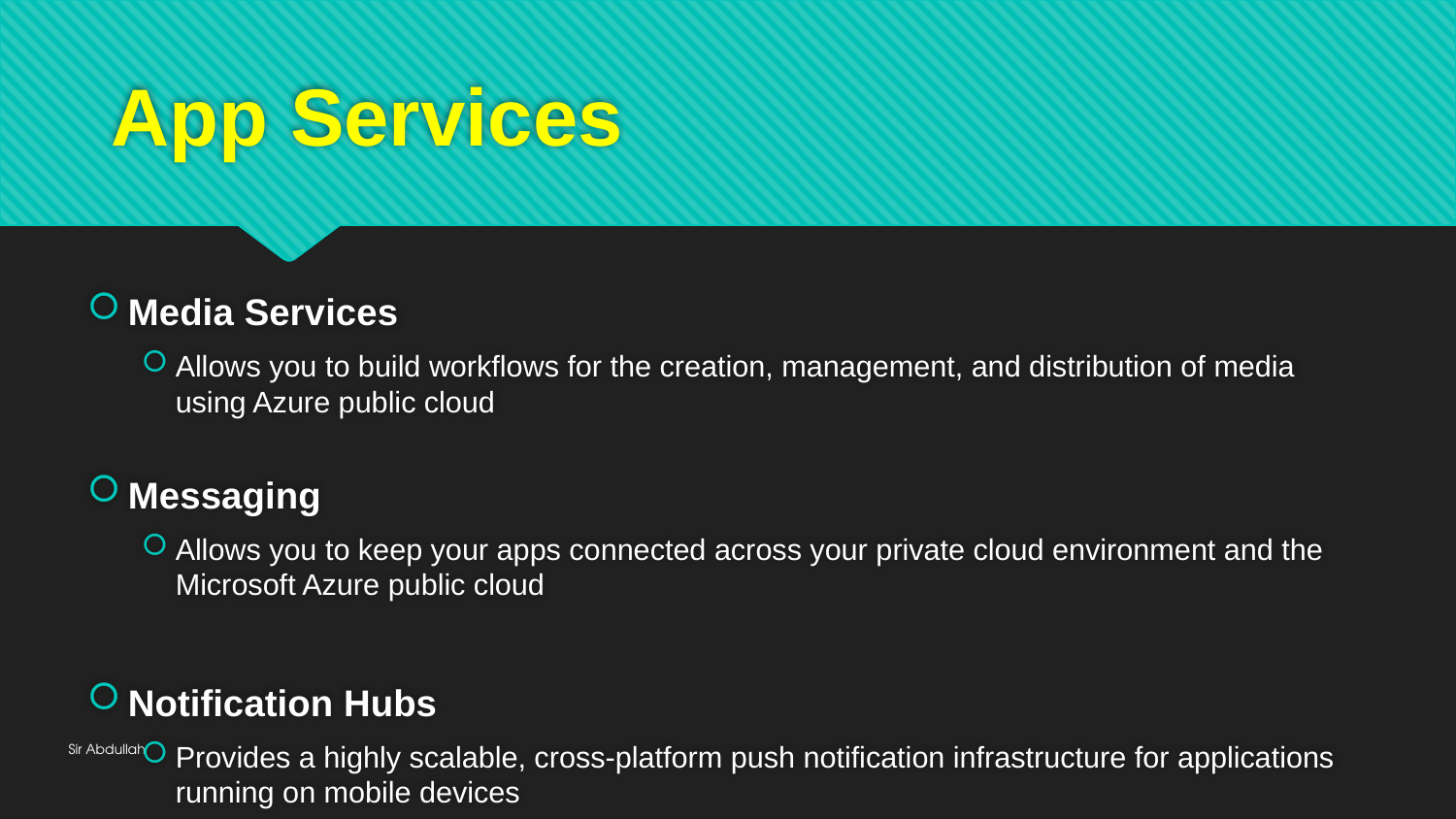

# App Services
Media Services
Allows you to build workflows for the creation, management, and distribution of media using Azure public cloud

Messaging
Allows you to keep your apps connected across your private cloud environment and the Microsoft Azure public cloud

Notification Hubs
Provides a highly scalable, cross-platform push notification infrastructure for applications running on mobile devices

Sir Abdullah